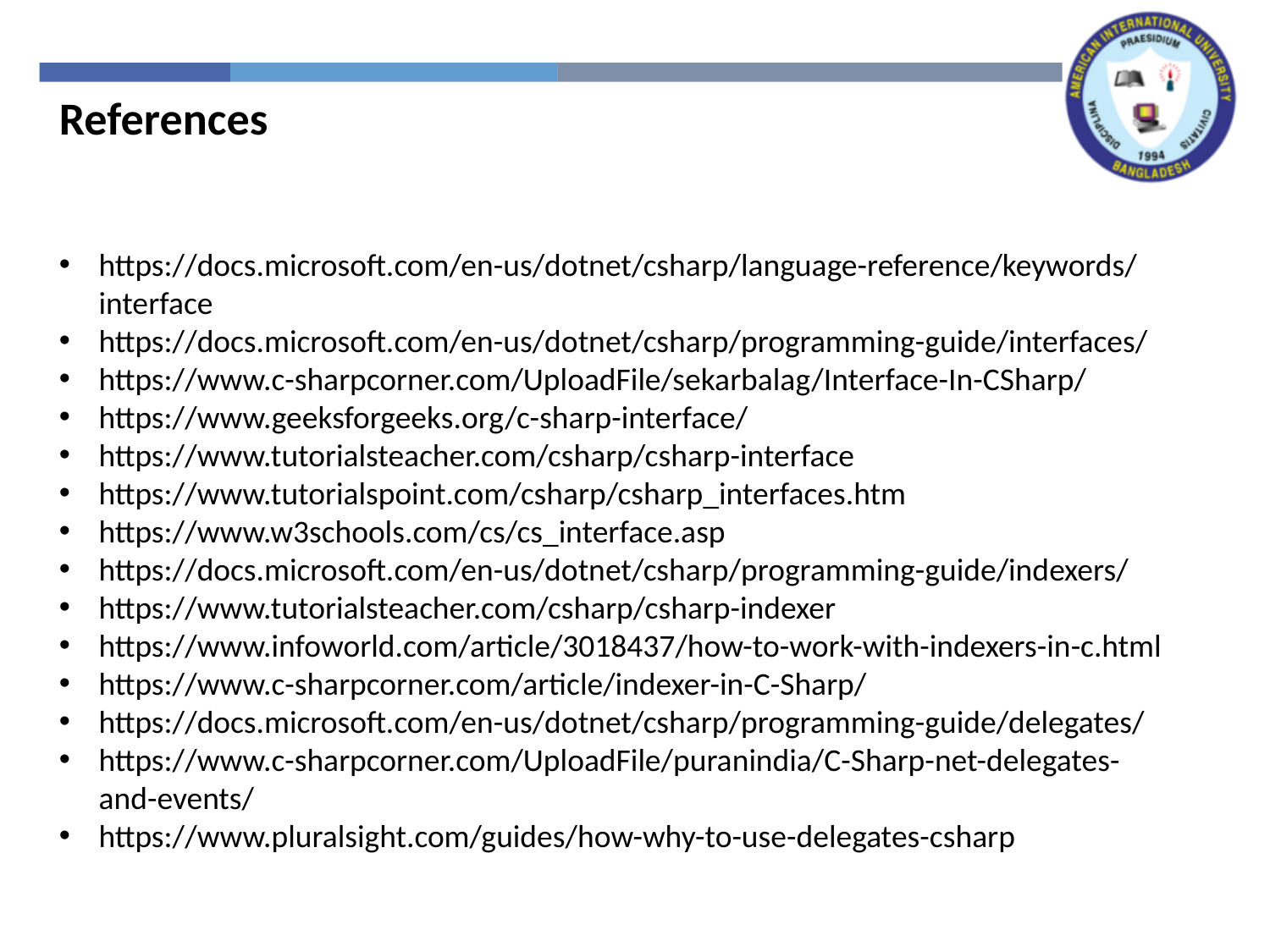

References
https://docs.microsoft.com/en-us/dotnet/csharp/language-reference/keywords/interface
https://docs.microsoft.com/en-us/dotnet/csharp/programming-guide/interfaces/
https://www.c-sharpcorner.com/UploadFile/sekarbalag/Interface-In-CSharp/
https://www.geeksforgeeks.org/c-sharp-interface/
https://www.tutorialsteacher.com/csharp/csharp-interface
https://www.tutorialspoint.com/csharp/csharp_interfaces.htm
https://www.w3schools.com/cs/cs_interface.asp
https://docs.microsoft.com/en-us/dotnet/csharp/programming-guide/indexers/
https://www.tutorialsteacher.com/csharp/csharp-indexer
https://www.infoworld.com/article/3018437/how-to-work-with-indexers-in-c.html
https://www.c-sharpcorner.com/article/indexer-in-C-Sharp/
https://docs.microsoft.com/en-us/dotnet/csharp/programming-guide/delegates/
https://www.c-sharpcorner.com/UploadFile/puranindia/C-Sharp-net-delegates-and-events/
https://www.pluralsight.com/guides/how-why-to-use-delegates-csharp